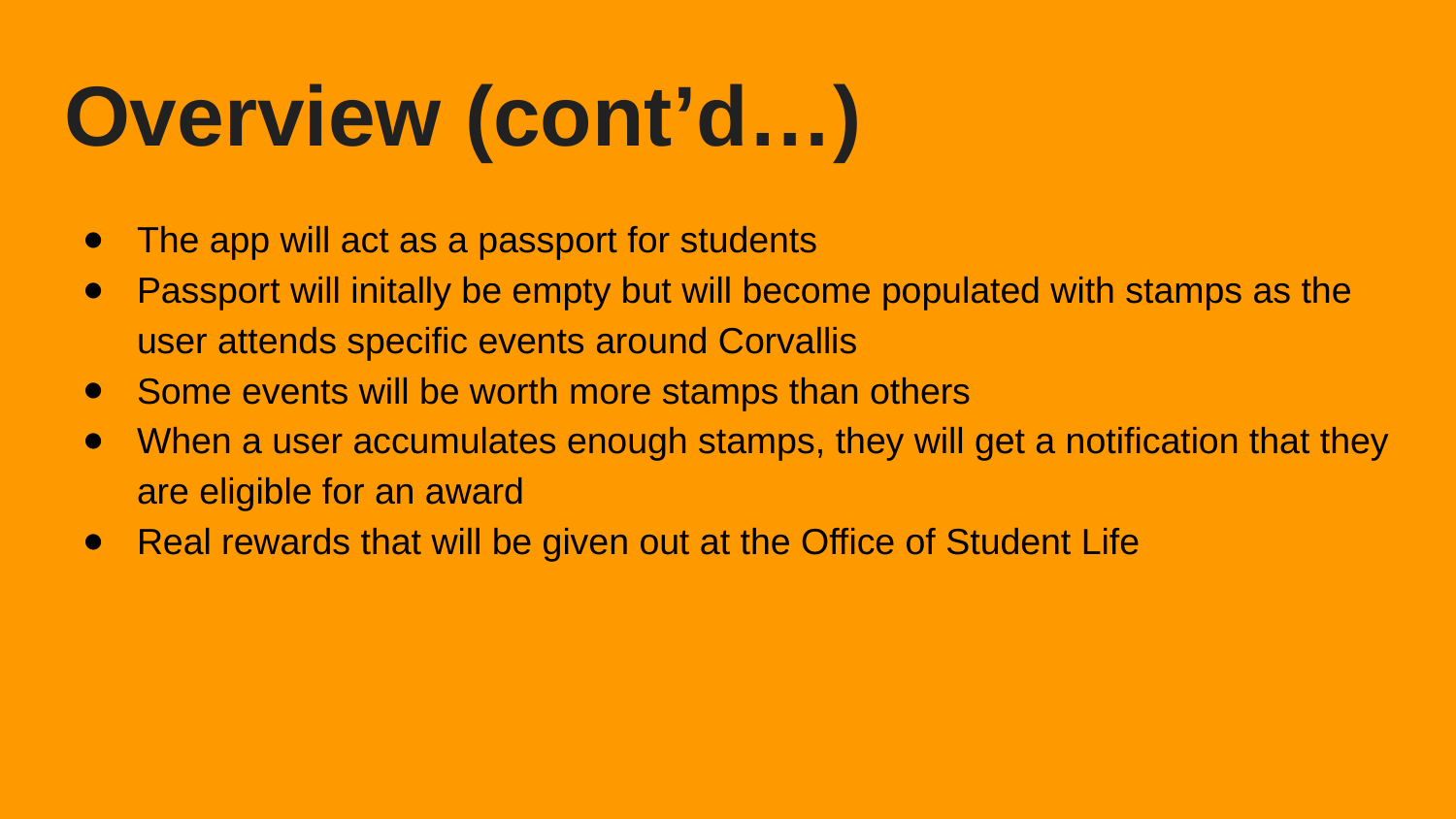

# Overview (cont’d…)
The app will act as a passport for students
Passport will initally be empty but will become populated with stamps as the user attends specific events around Corvallis
Some events will be worth more stamps than others
When a user accumulates enough stamps, they will get a notification that they are eligible for an award
Real rewards that will be given out at the Office of Student Life